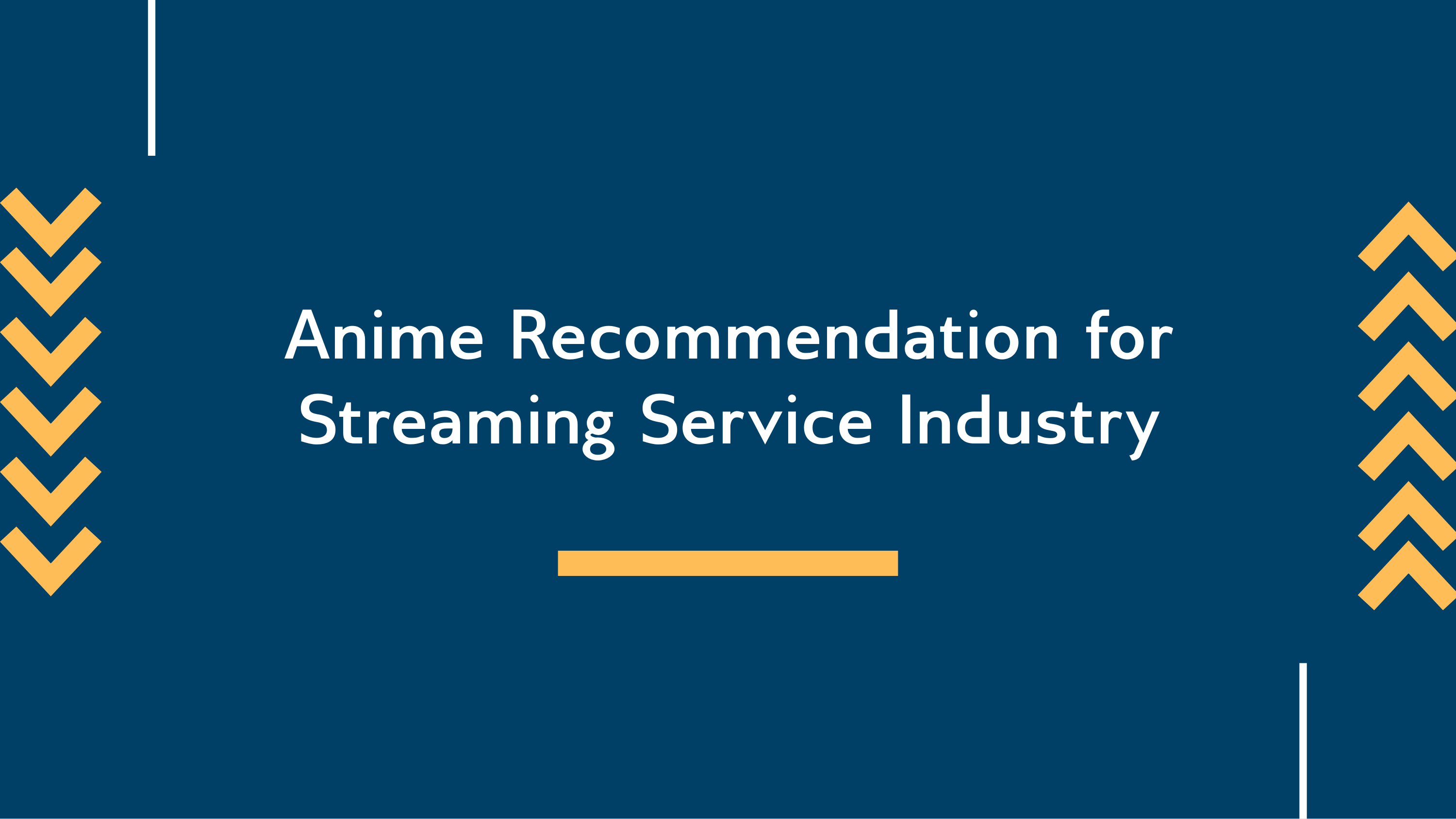

# Anime Recommendation for Streaming Service Industry